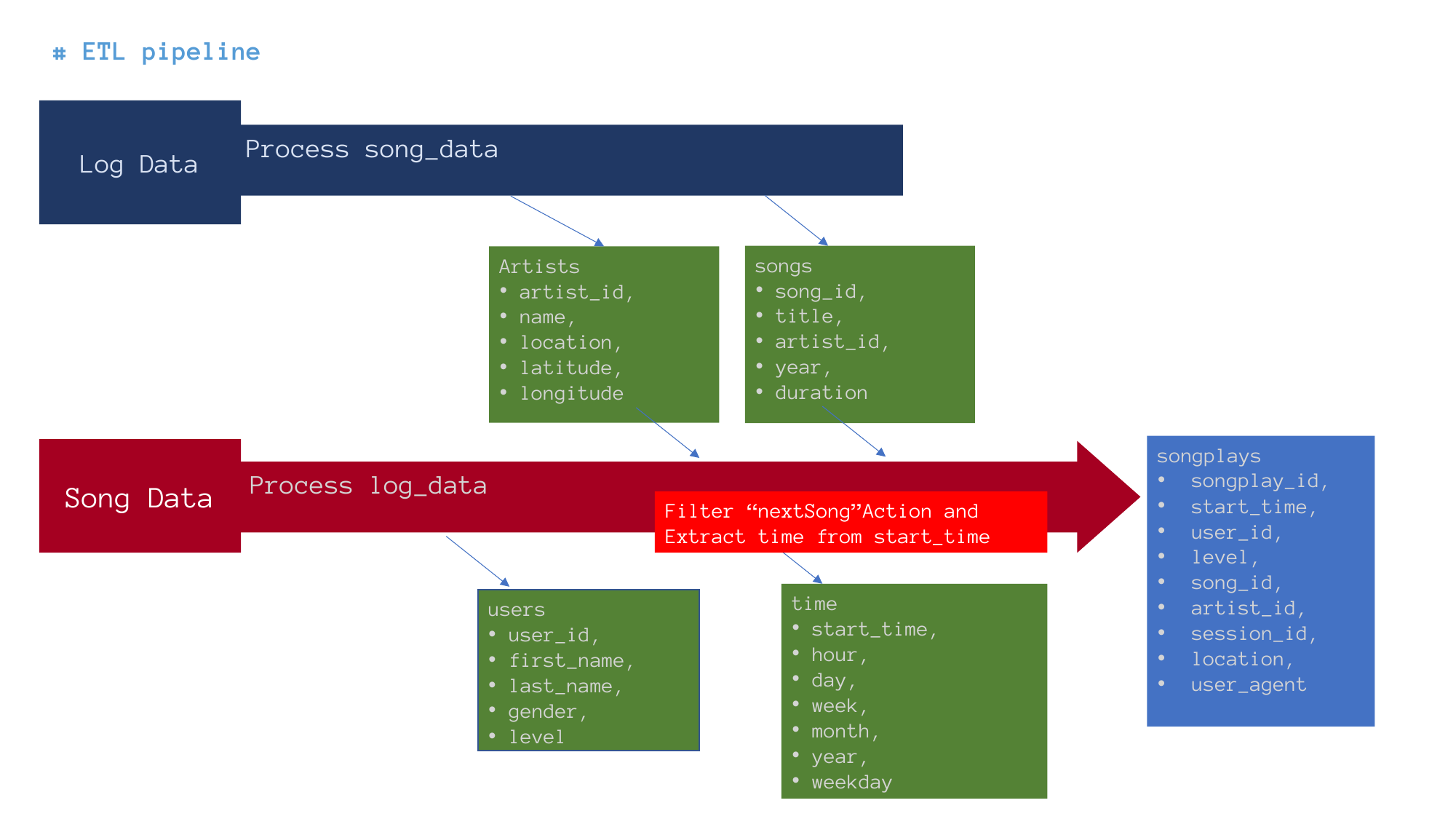

# ETL pipeline
Log Data
Process song_data

songs
song_id,
title,
artist_id,
year,
duration

Artists
artist_id,
name,
location,
latitude,
longitude

songplays
songplay_id,
start_time,
user_id,
level,
song_id,
artist_id,
session_id,
location,
user_agent

Song Data
Process log_data

Filter “nextSong”Action and Extract time from start_time

time
start_time,
hour,
day,
week,
month,
year,
weekday

users
user_id,
first_name,
last_name,
gender,
level